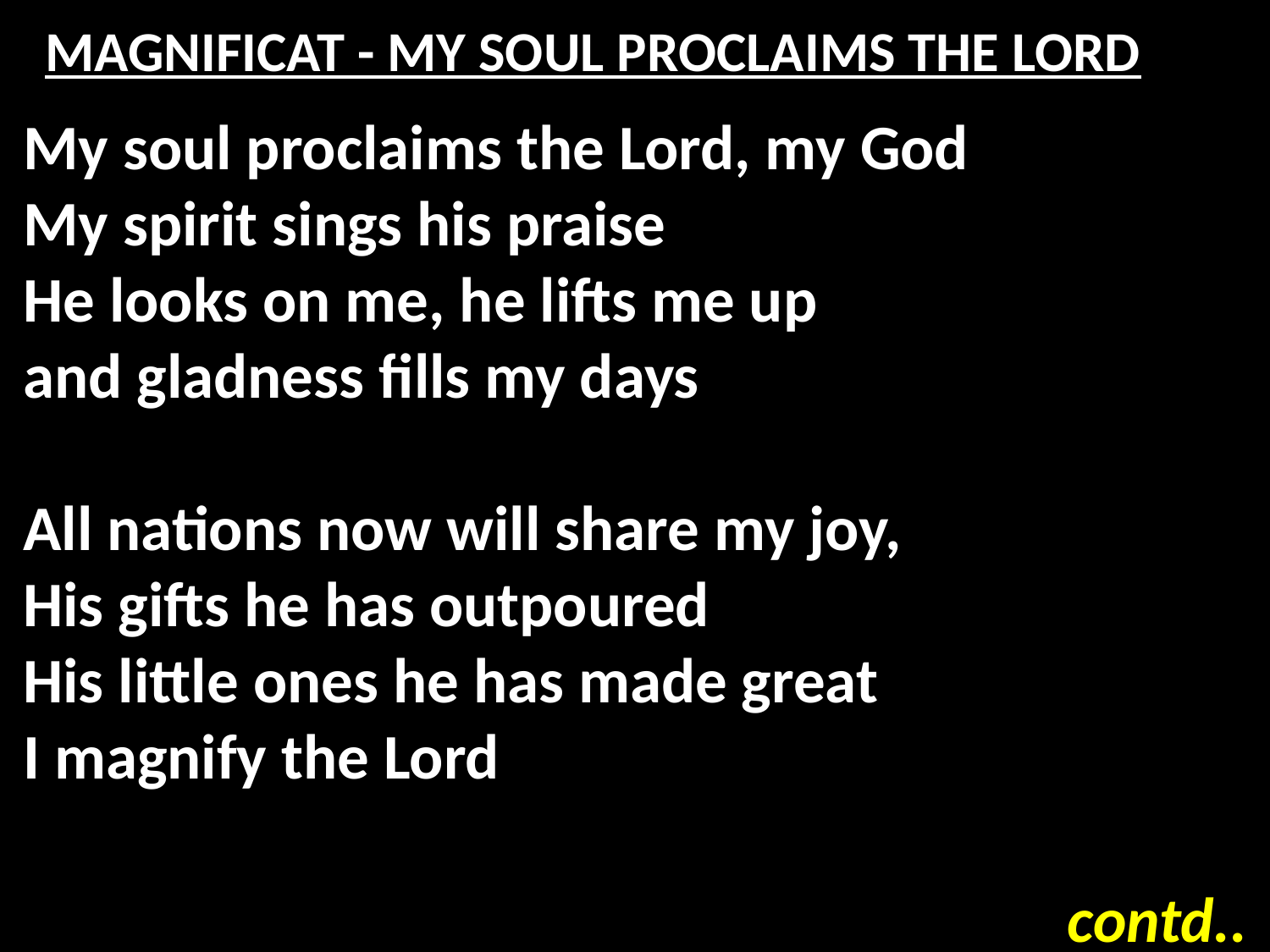

# MAGNIFICAT - MY SOUL PROCLAIMS THE LORD
My soul proclaims the Lord, my God
My spirit sings his praise
He looks on me, he lifts me up
and gladness fills my days

All nations now will share my joy,
His gifts he has outpoured
His little ones he has made great
I magnify the Lord
contd..